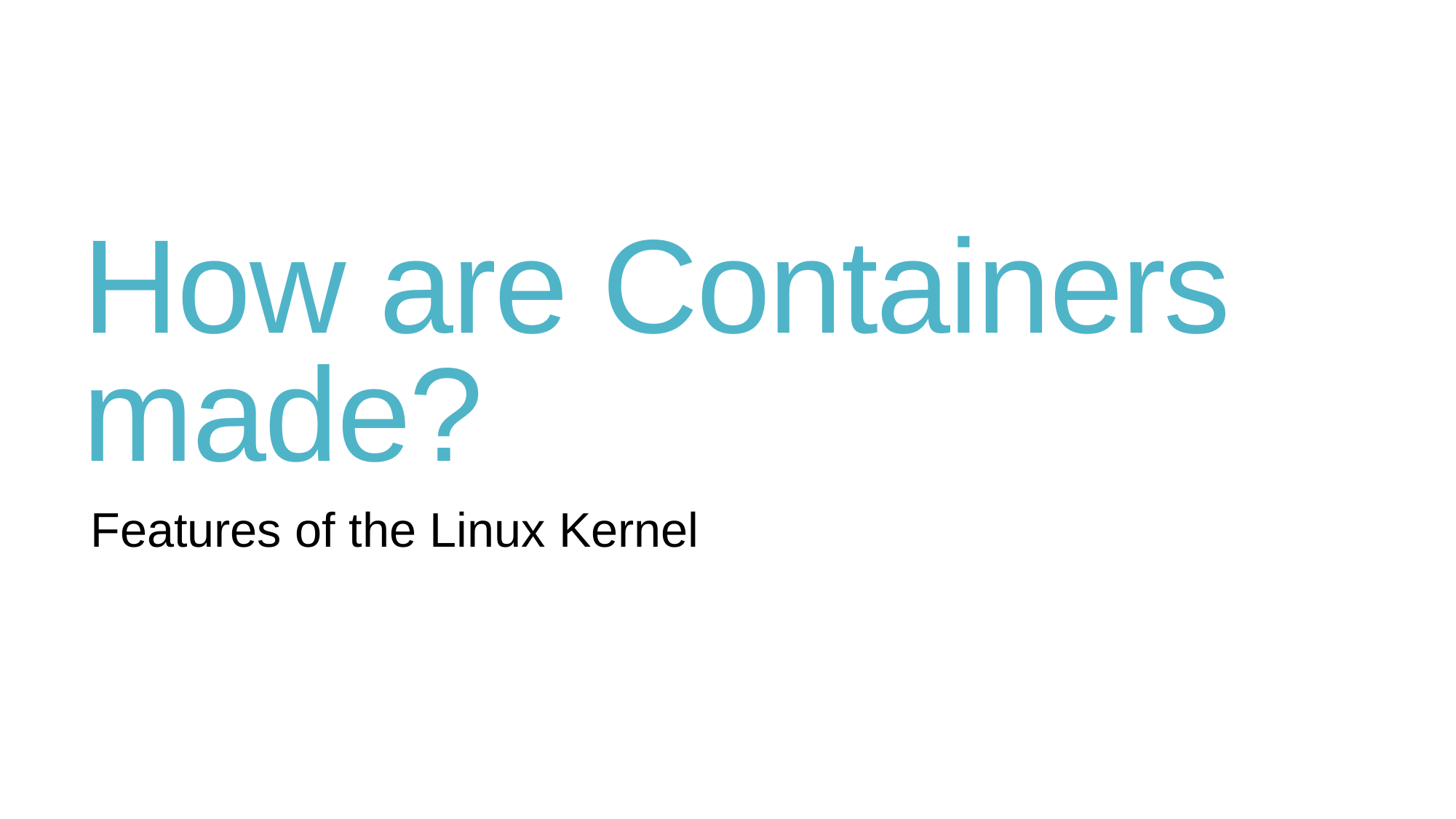

# How are Containers made?
Features of the Linux Kernel